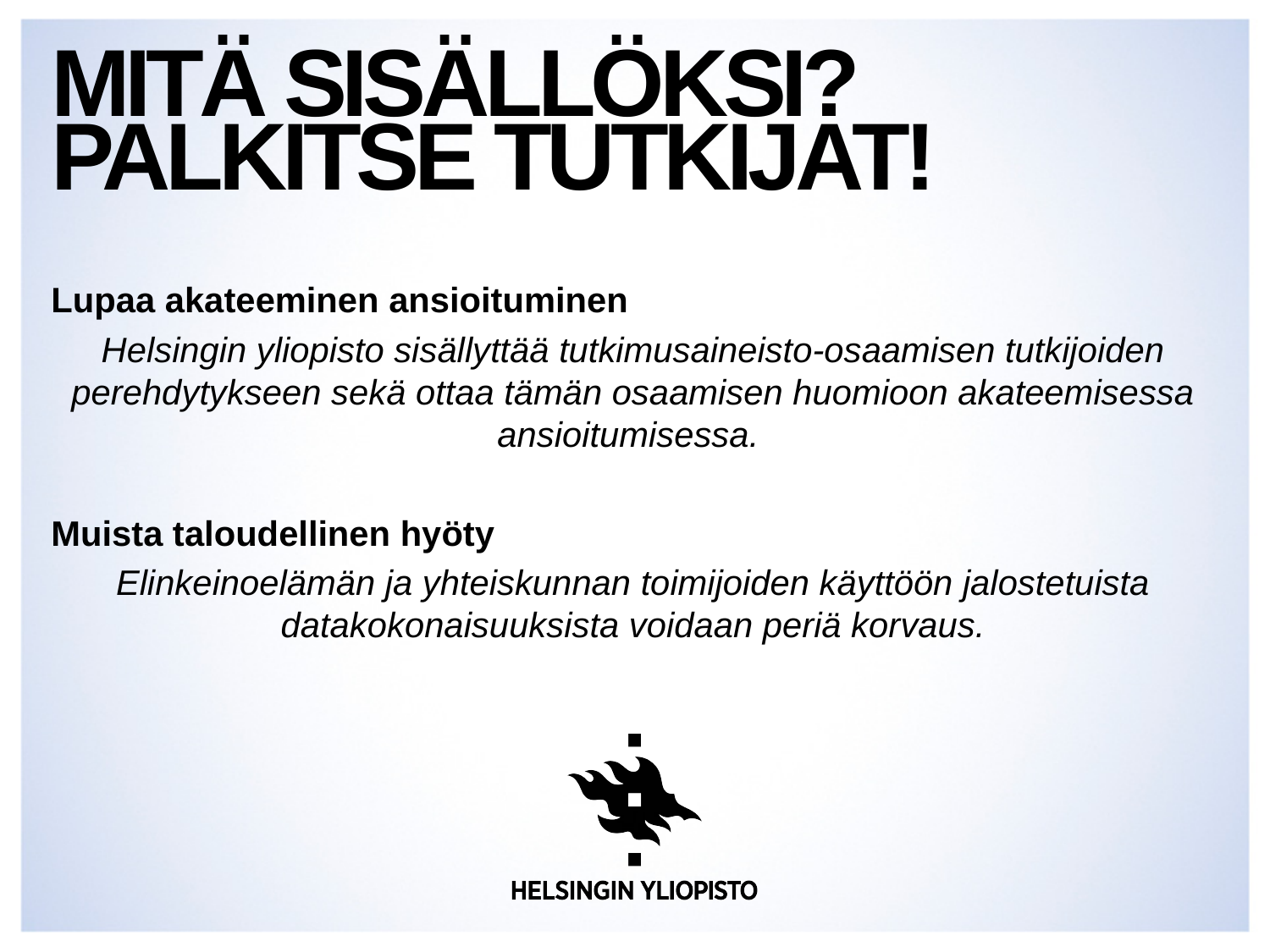

# Mitä sisällöksi? Palkitse tutkijat!

Lupaa akateeminen ansioituminen
Helsingin yliopisto sisällyttää tutkimusaineisto-osaamisen tutkijoiden perehdytykseen sekä ottaa tämän osaamisen huomioon akateemisessa ansioitumisessa.

Muista taloudellinen hyöty
Elinkeinoelämän ja yhteiskunnan toimijoiden käyttöön jalostetuista datakokonaisuuksista voidaan periä korvaus.